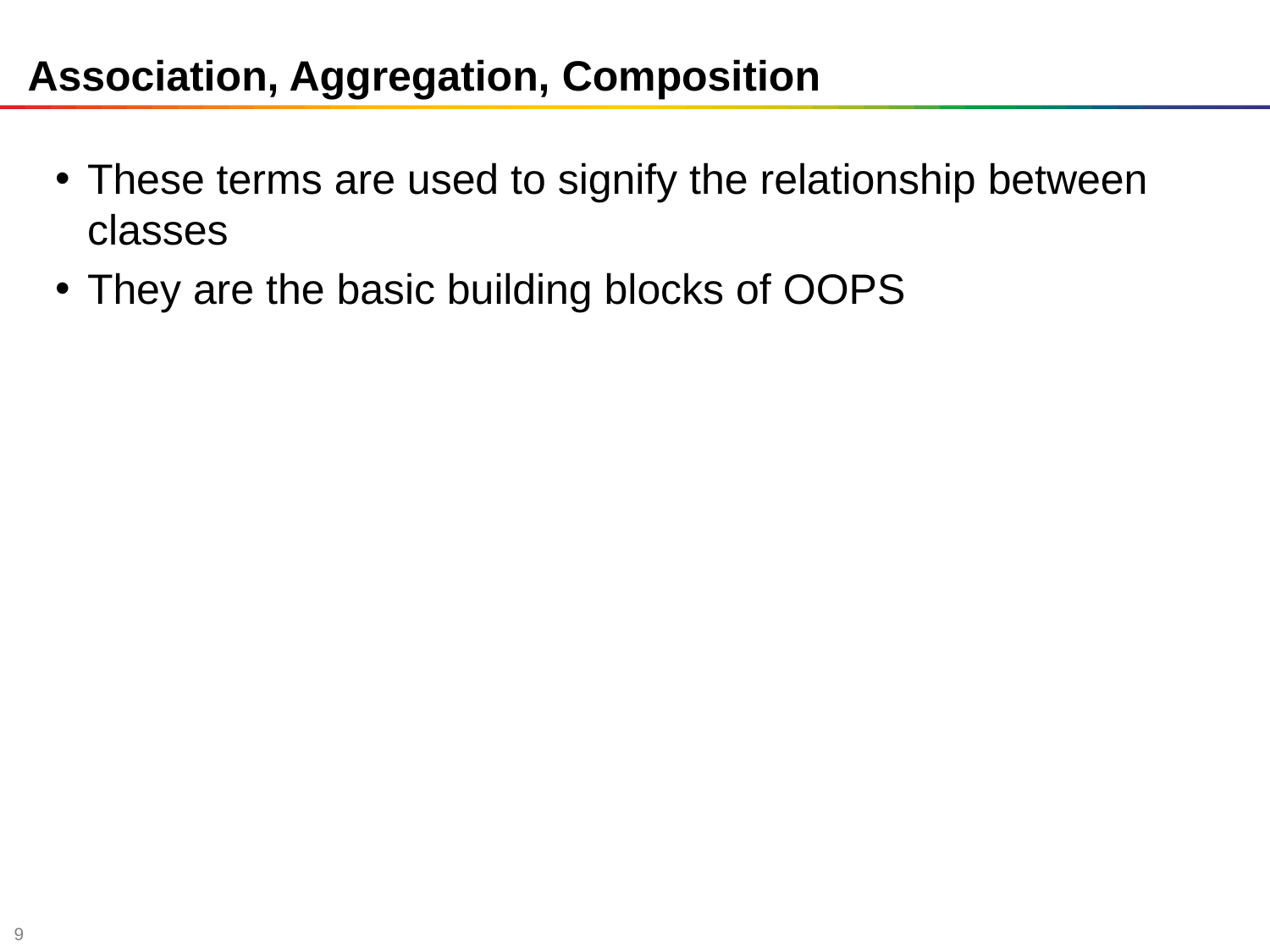

Association, Aggregation, Composition
These terms are used to signify the relationship between classes
They are the basic building blocks of OOPS